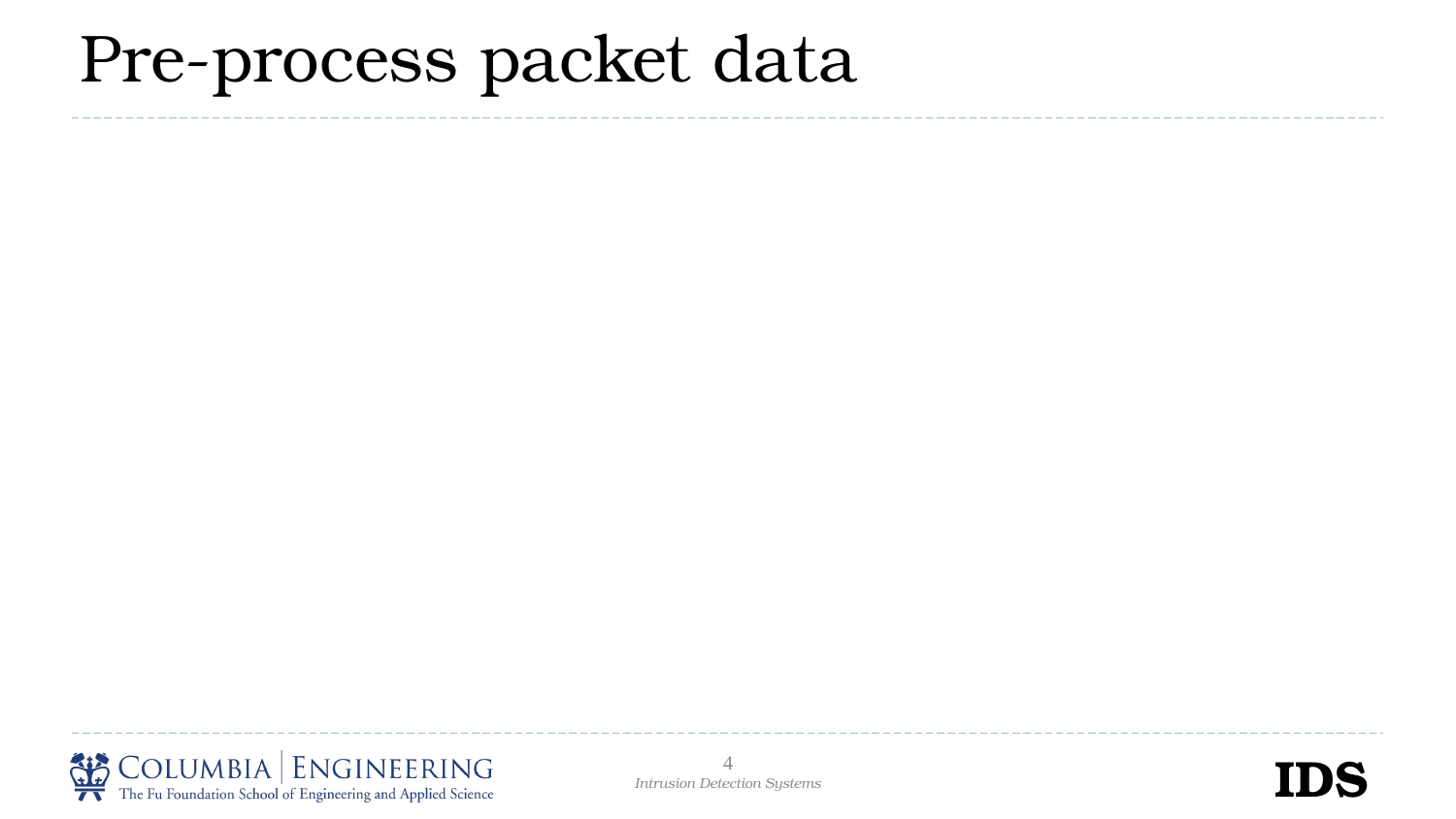

# Pre-process packet data
4
Intrusion Detection Systems